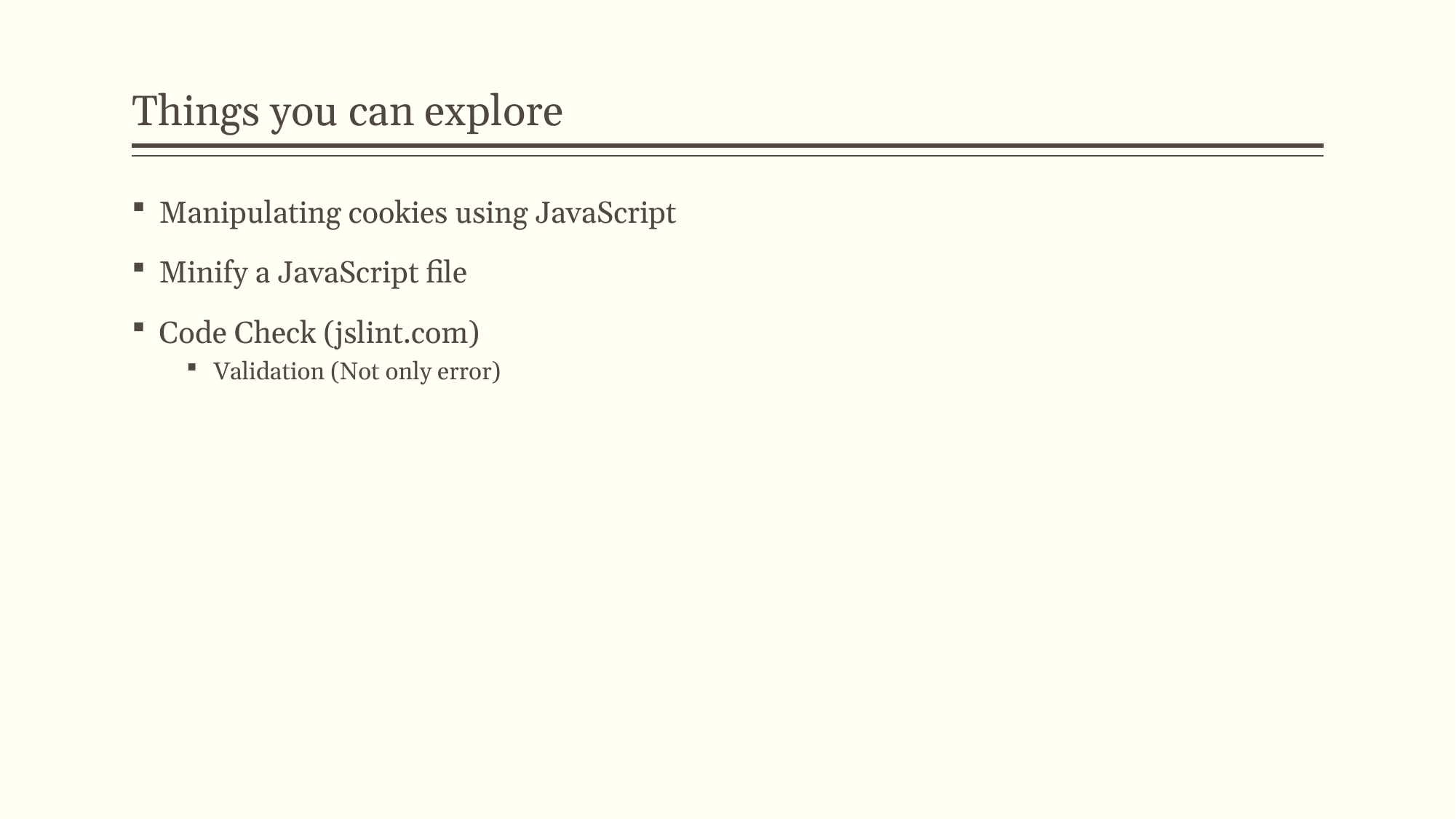

# Things you can explore
Manipulating cookies using JavaScript
Minify a JavaScript file
Code Check (jslint.com)
Validation (Not only error)